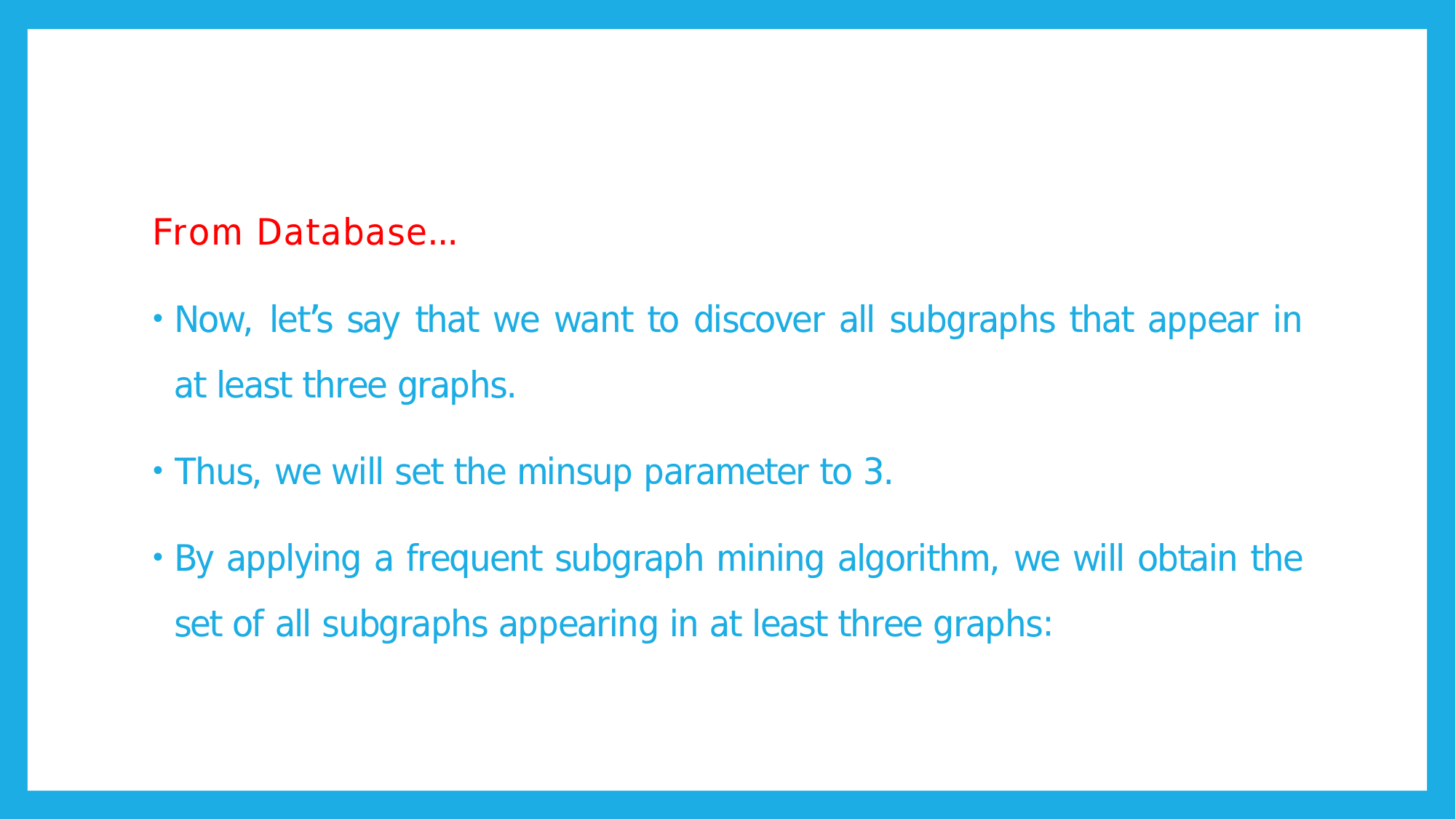

From Database…
Now, let’s say that we want to discover all subgraphs that appear in at least three graphs.
Thus, we will set the minsup parameter to 3.
By applying a frequent subgraph mining algorithm, we will obtain the set of all subgraphs appearing in at least three graphs: